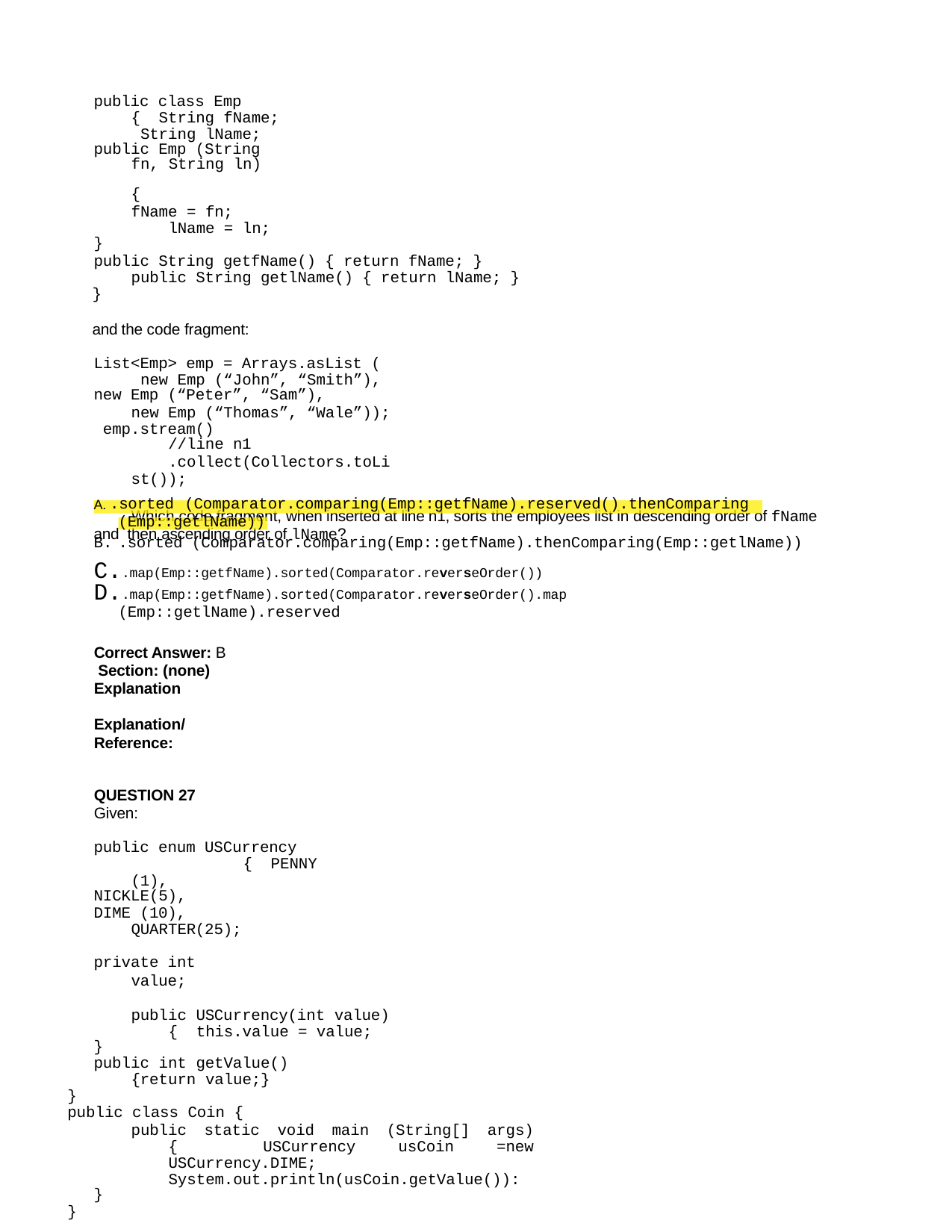

public class Emp	{  String fName;  String lName;
public Emp (String fn, String ln)	{
fName = fn;  lName = ln;
}
public String getfName() { return fName; }  public String getlName() { return lName; }
}

and the code fragment:

List<Emp> emp = Arrays.asList (  new Emp (“John”, “Smith”),
new Emp (“Peter”, “Sam”),
new Emp (“Thomas”, “Wale”));  emp.stream()
//line n1
.collect(Collectors.toList());

Which code fragment, when inserted at line n1, sorts the employees list in descending order of fName and  then ascending order of lName?
A. .sorted (Comparator.comparing(Emp::getfName).reserved().thenComparing
(Emp::getlName))
.sorted (Comparator.comparing(Emp::getfName).thenComparing(Emp::getlName))
.map(Emp::getfName).sorted(Comparator.reverseOrder())
.map(Emp::getfName).sorted(Comparator.reverseOrder().map  (Emp::getlName).reserved

Correct Answer: B  Section: (none)  Explanation

Explanation/Reference:

QUESTION 27
Given:

public enum USCurrency	{  PENNY (1),
NICKLE(5),
DIME (10),  QUARTER(25);
private int value;

public USCurrency(int value)	{  this.value = value;
}
public int getValue()	{return value;}
}
public class Coin {
public static void main (String[] args) {  USCurrency usCoin =new USCurrency.DIME;  System.out.println(usCoin.getValue()):
}
}